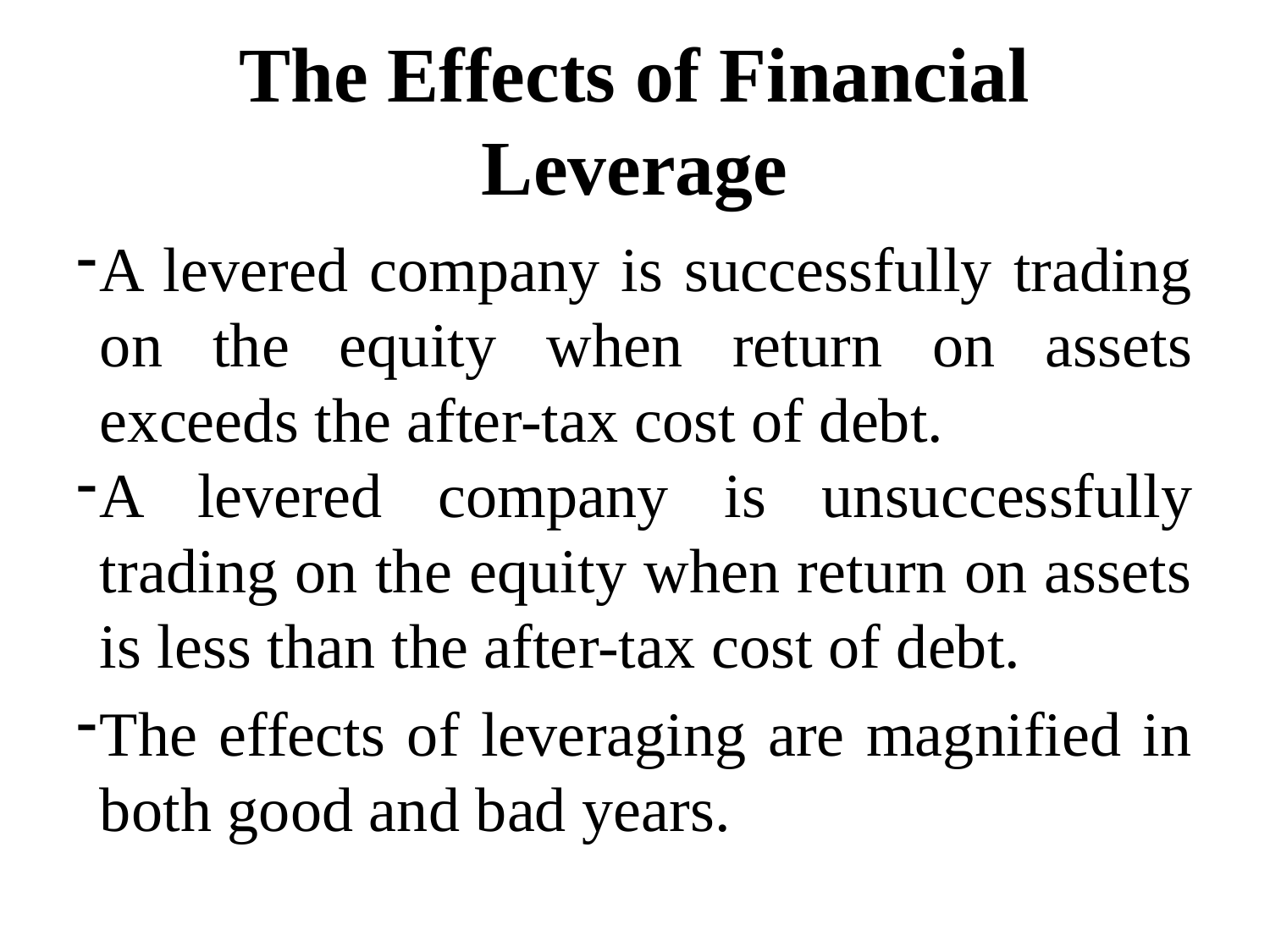

# The Effects of Financial Leverage
A levered company is successfully trading on the equity when return on assets exceeds the after-tax cost of debt.
A levered company is unsuccessfully trading on the equity when return on assets is less than the after-tax cost of debt.
The effects of leveraging are magnified in both good and bad years.